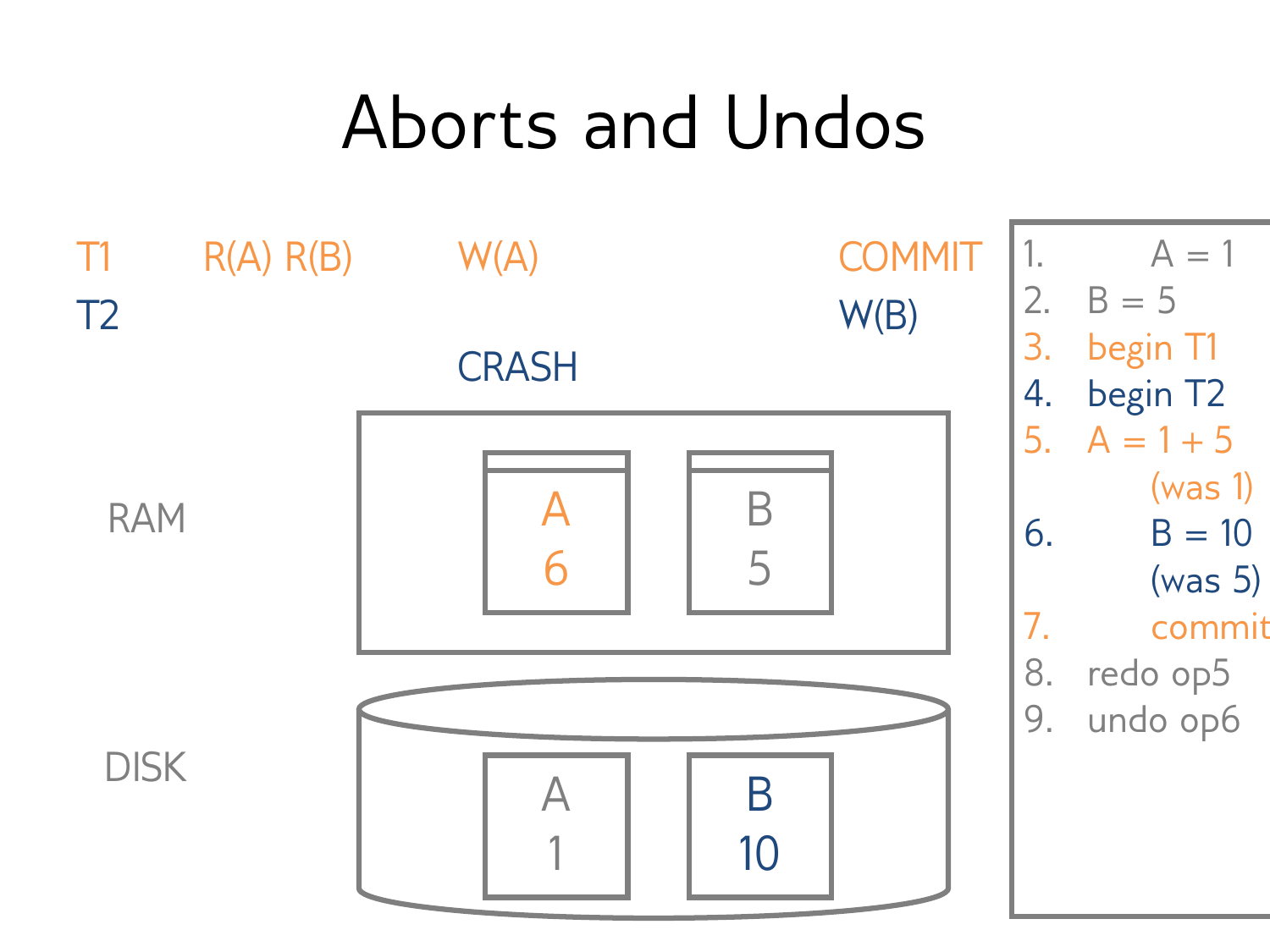

# Aborts and Undos
T1	R(A) R(B)	W(A)			COMMIT
T2						W(B)				CRASH

1.	A = 1
B = 5
begin T1
begin T2
A = 1 + 5
	(was 1)
6.	B = 10
	(was 5)
7.	commit T1
redo op5
undo op6

A
1
B
10
A
6
B
5
RAM

DISK
A
1
B
5
B
10